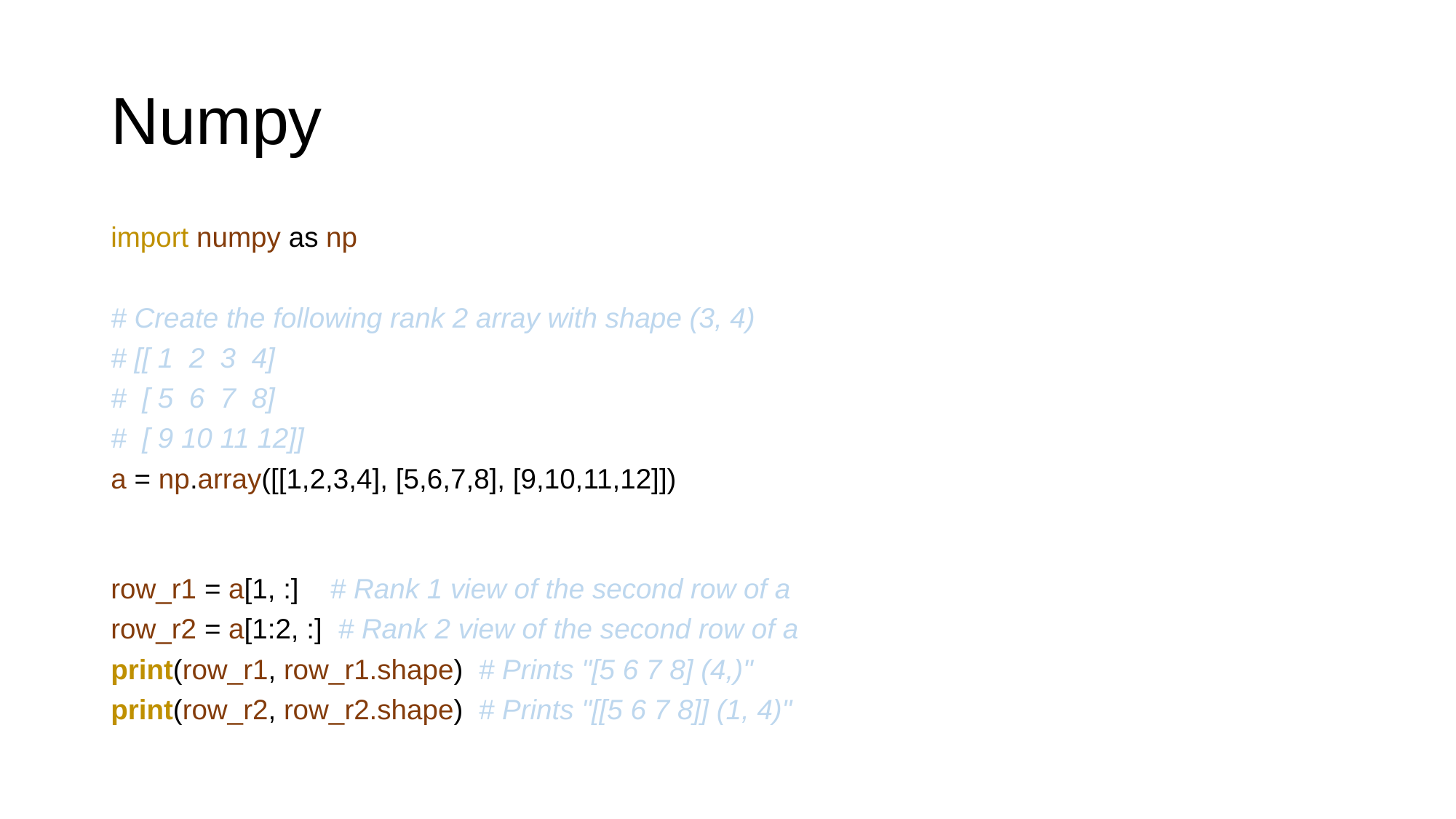

# Numpy
import numpy as np

# Create the following rank 2 array with shape (3, 4)
# [[ 1  2  3  4]
#  [ 5  6  7  8]
#  [ 9 10 11 12]]
a = np.array([[1,2,3,4], [5,6,7,8], [9,10,11,12]])

row_r1 = a[1, :]    # Rank 1 view of the second row of a
row_r2 = a[1:2, :]  # Rank 2 view of the second row of a
print(row_r1, row_r1.shape)  # Prints "[5 6 7 8] (4,)"
print(row_r2, row_r2.shape)  # Prints "[[5 6 7 8]] (1, 4)"